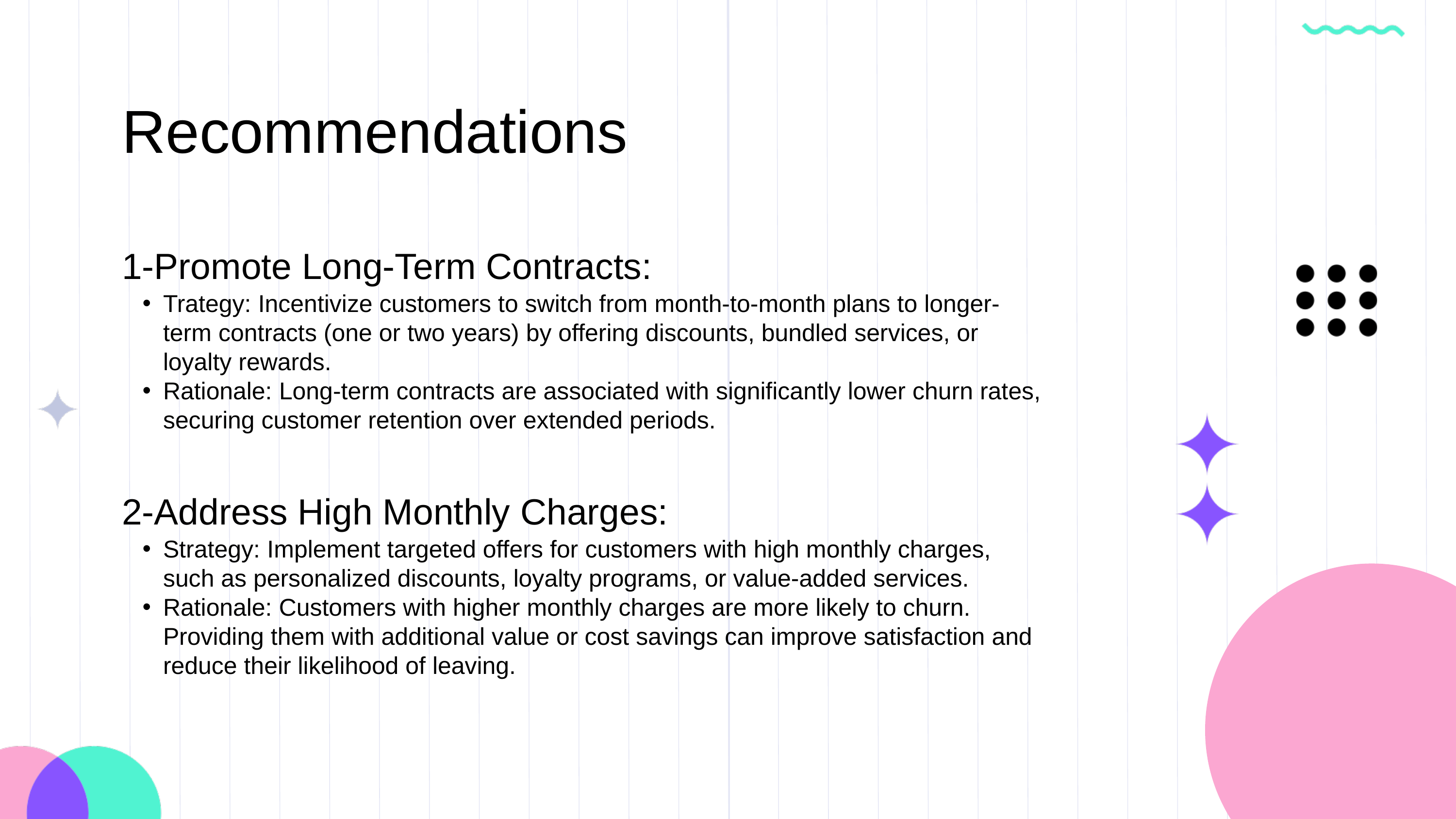

Recommendations

1-Promote Long-Term Contracts:

Trategy: Incentivize customers to switch from month-to-month plans to longer-term contracts (one or two years) by offering discounts, bundled services, or loyalty rewards.
Rationale: Long-term contracts are associated with significantly lower churn rates, securing customer retention over extended periods.

2-Address High Monthly Charges:

Strategy: Implement targeted offers for customers with high monthly charges, such as personalized discounts, loyalty programs, or value-added services.
Rationale: Customers with higher monthly charges are more likely to churn. Providing them with additional value or cost savings can improve satisfaction and reduce their likelihood of leaving.